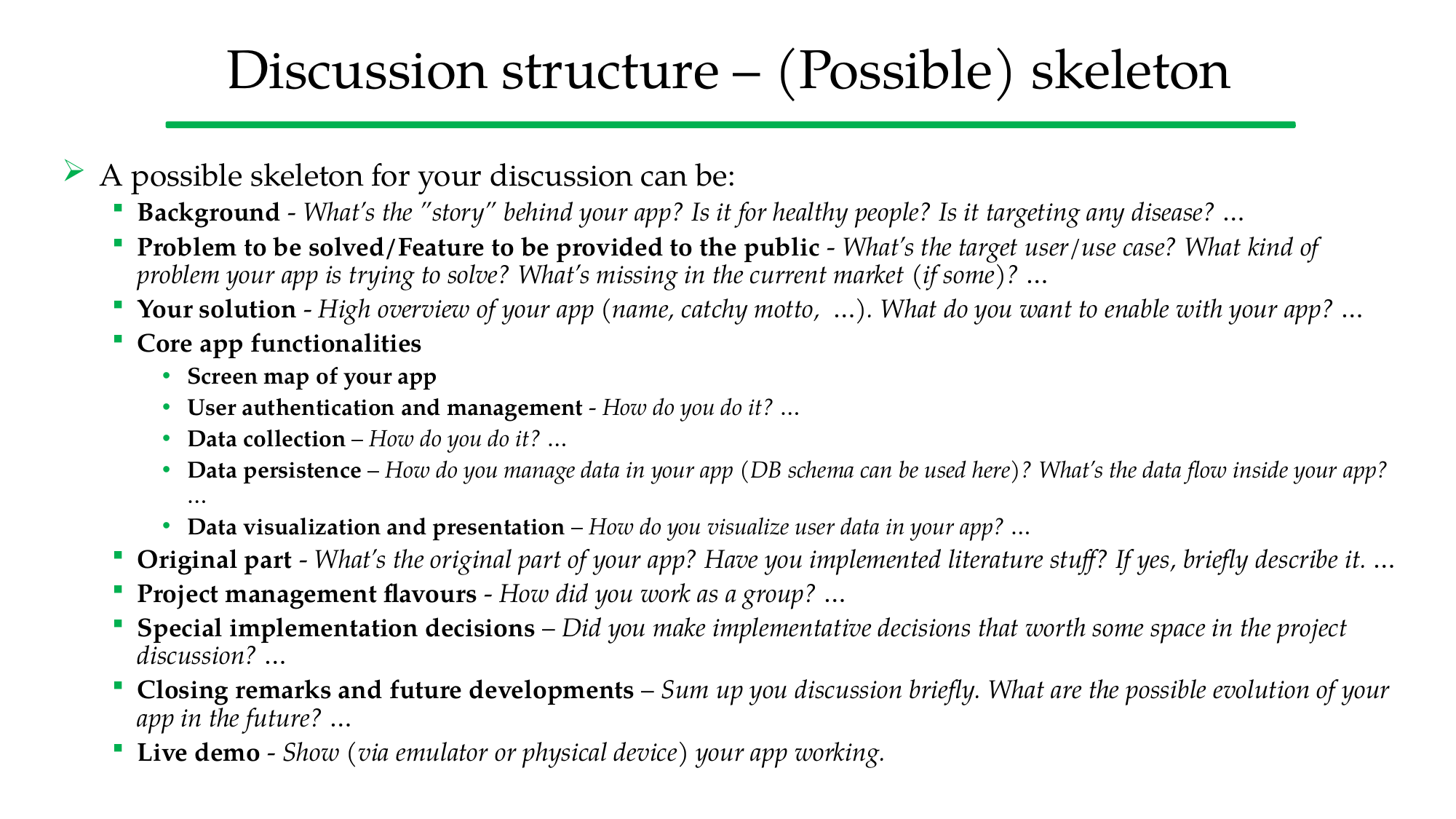

# Discussion structure – (Possible) skeleton
A possible skeleton for your discussion can be:
Background - What’s the ”story” behind your app? Is it for healthy people? Is it targeting any disease? …
Problem to be solved/Feature to be provided to the public - What’s the target user/use case? What kind of problem your app is trying to solve? What’s missing in the current market (if some)? …
Your solution - High overview of your app (name, catchy motto,  …). What do you want to enable with your app? …
Core app functionalities
Screen map of your app
User authentication and management - How do you do it? …
Data collection – How do you do it? …
Data persistence – How do you manage data in your app (DB schema can be used here)? What’s the data flow inside your app? …
Data visualization and presentation – How do you visualize user data in your app? …
Original part - What’s the original part of your app? Have you implemented literature stuff? If yes, briefly describe it. …
Project management flavours - How did you work as a group? …
Special implementation decisions – Did you make implementative decisions that worth some space in the project discussion? …
Closing remarks and future developments – Sum up you discussion briefly. What are the possible evolution of your app in the future? …
Live demo - Show (via emulator or physical device) your app working.